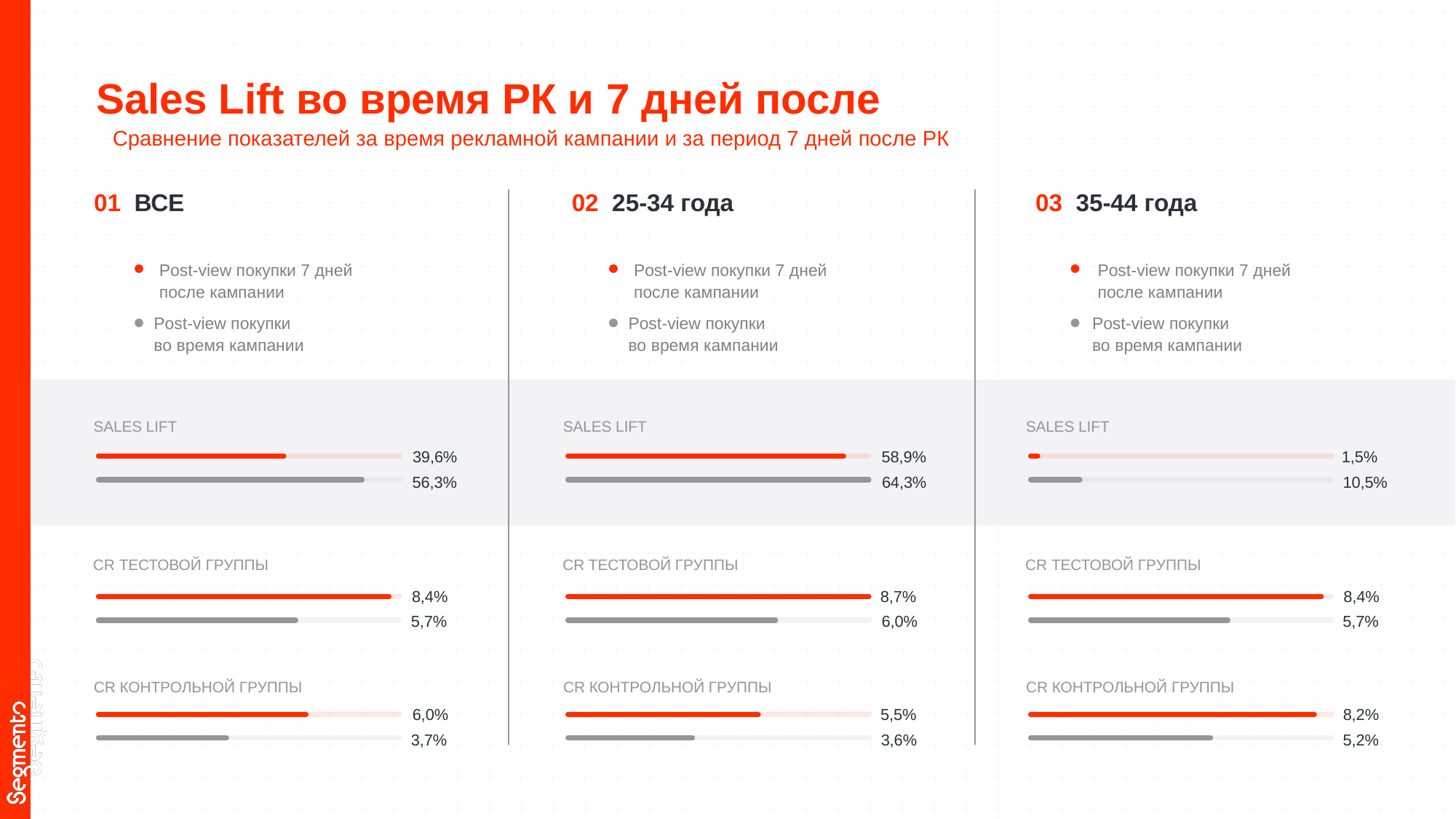

Sales Lift во время РК и 7 дней после
Сравнение показателей за время рекламной кампании и за период 7 дней после РК
01  ВСЕ
02  25-34 года
03  35-44 года
Post-view покупки 7 дней
после кампании
Post-view покупки 7 дней
после кампании
Post-view покупки 7 дней
после кампании

Post-view покупки
во время кампании
Post-view покупки
во время кампании
Post-view покупки
во время кампании

SALES LIFT
SALES LIFT
SALES LIFT
39,6%
58,9%
1,5%
56,3%
64,3%
10,5%
CR ТЕСТОВОЙ ГРУППЫ
CR ТЕСТОВОЙ ГРУППЫ
CR ТЕСТОВОЙ ГРУППЫ
8,4%
8,7%
8,4%
5,7%
6,0%
5,7%
CR КОНТРОЛЬНОЙ ГРУППЫ
CR КОНТРОЛЬНОЙ ГРУППЫ
CR КОНТРОЛЬНОЙ ГРУППЫ
6,0%
5,5%
8,2%
3,7%
3,6%
5,2%